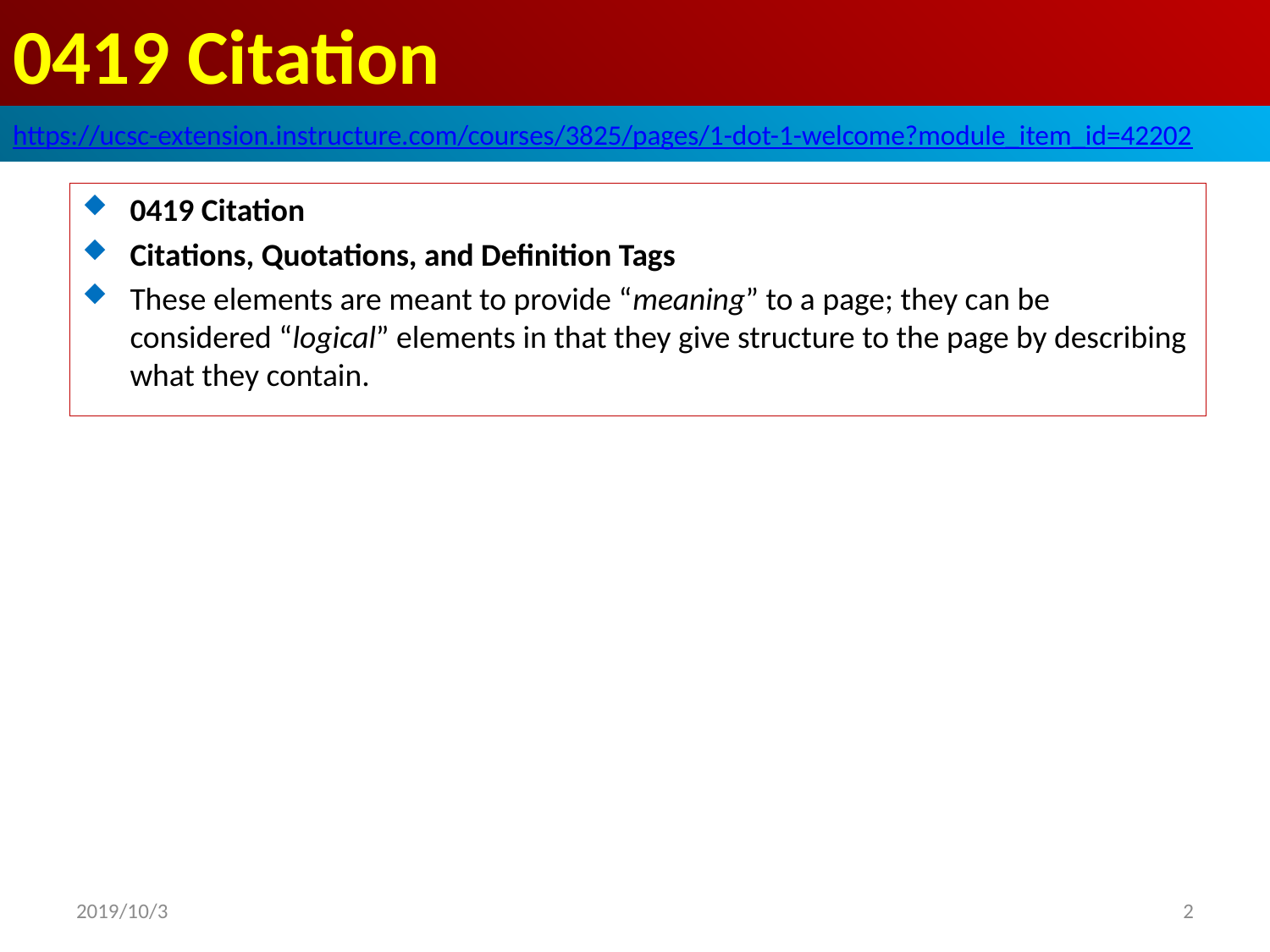

# 0419 Citation
https://ucsc-extension.instructure.com/courses/3825/pages/1-dot-1-welcome?module_item_id=42202
0419 Citation
Citations, Quotations, and Definition Tags
These elements are meant to provide “meaning” to a page; they can be considered “logical” elements in that they give structure to the page by describing what they contain.
2019/10/3
2